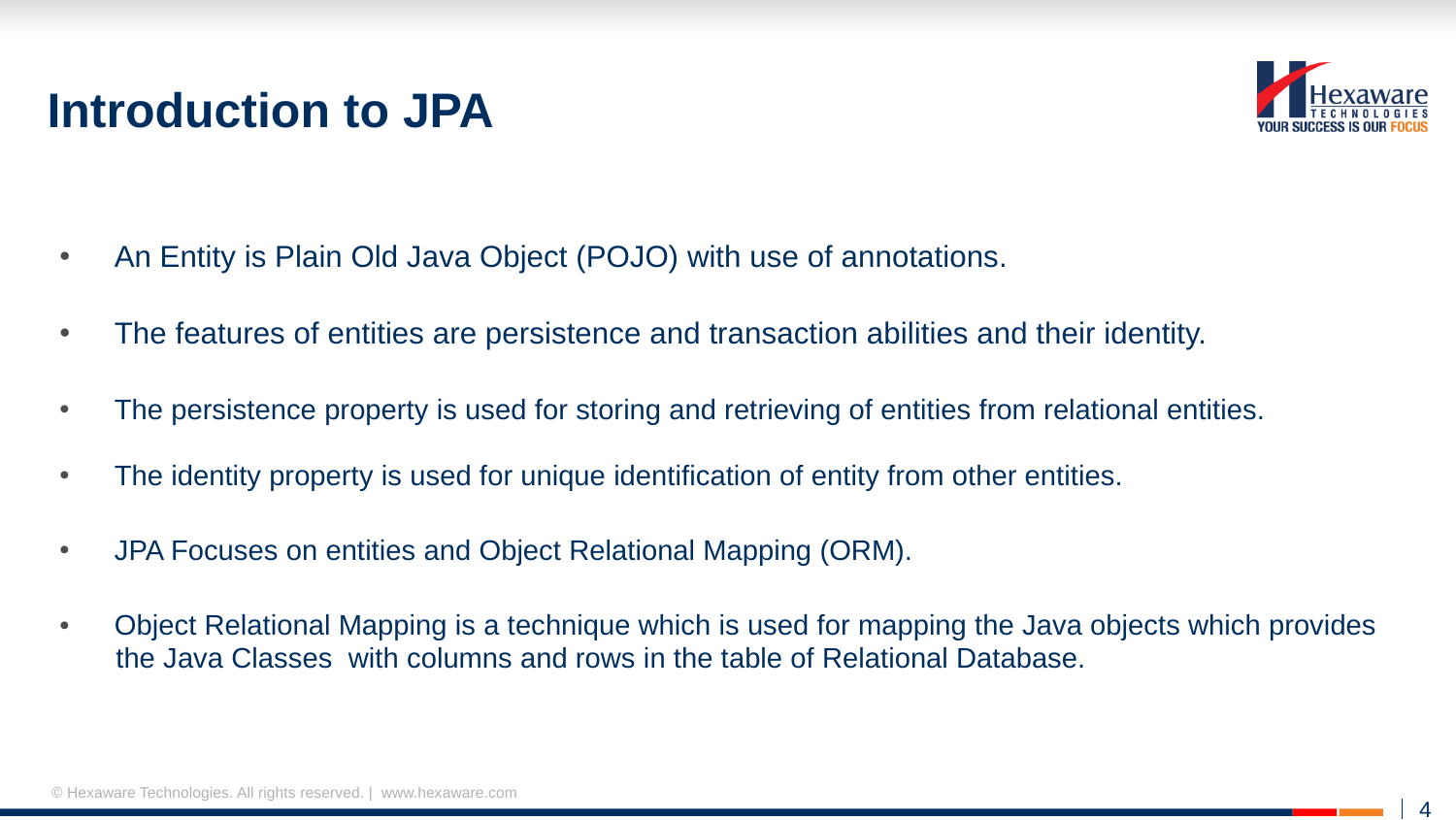

# Introduction to JPA

An Entity is Plain Old Java Object (POJO) with use of annotations.

The features of entities are persistence and transaction abilities and their identity.

The persistence property is used for storing and retrieving of entities from relational entities.

The identity property is used for unique identification of entity from other entities.

JPA Focuses on entities and Object Relational Mapping (ORM).

Object Relational Mapping is a technique which is used for mapping the Java objects which provides
       the Java Classes  with columns and rows in the table of Relational Database.